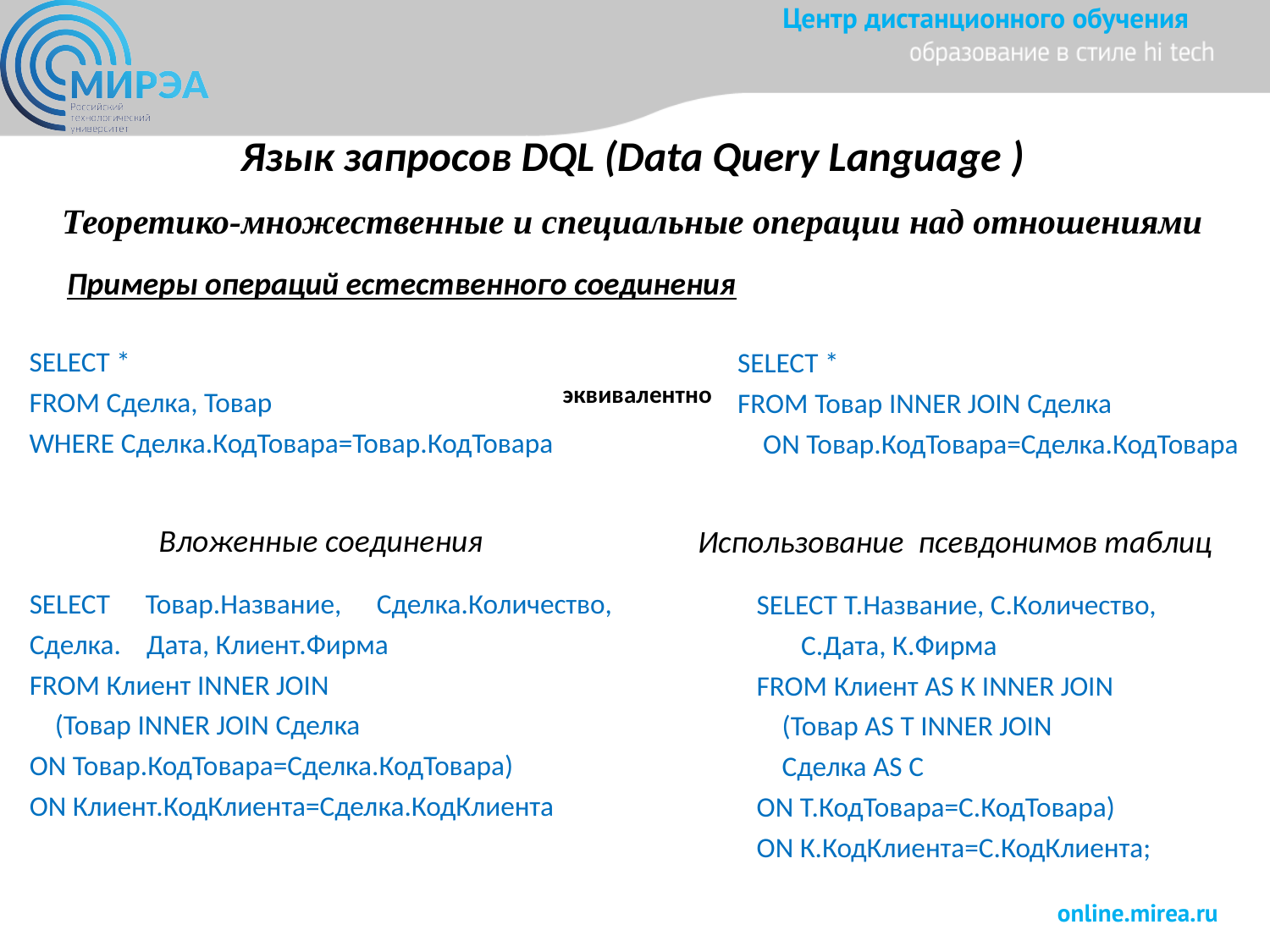

# Язык запросов DQL (Data Query Language )
Теоретико-множественные и специальные операции над отношениями
Примеры операций естественного соединения
SELECT *
FROM Сделка, Товар
WHERE Сделка.КодТовара=Товар.КодТовара
SELECT *
FROM Товар INNER JOIN Сделка
    ON Товар.КодТовара=Сделка.КодТовара
 эквивалентно
Вложенные соединения
Использование  псевдонимов таблиц
SELECT Товар.Название, Сделка.Количество, Сделка.    Дата, Клиент.Фирма
FROM Клиент INNER JOIN
    (Товар INNER JOIN Сделка
ON Товар.КодТовара=Сделка.КодТовара)
ON Клиент.КодКлиента=Сделка.КодКлиента
SELECT Т.Название, С.Количество,
       С.Дата, К.Фирма
FROM Клиент AS К INNER JOIN
    (Товар AS Т INNER JOIN
    Сделка AS С
ON Т.КодТовара=С.КодТовара)
ON К.КодКлиента=С.КодКлиента;